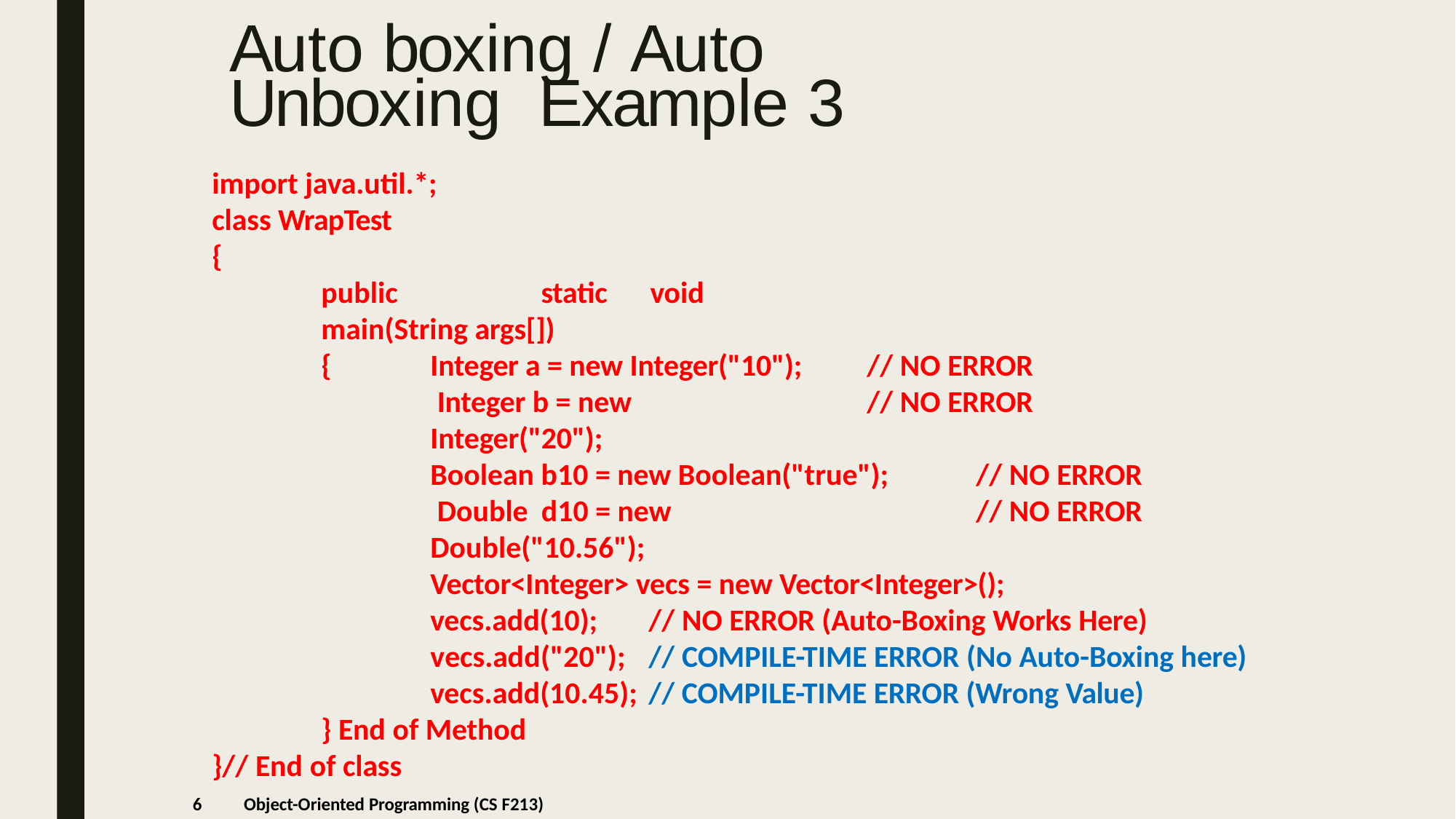

# Auto boxing / Auto Unboxing  Example 3
import java.util.*;
class WrapTest
{
public	static	void main(String args[])
{
Integer a = new Integer("10");  Integer b = new Integer("20");
// NO ERROR
// NO ERROR
Boolean b10 = new Boolean("true");  Double d10 = new Double("10.56");
// NO ERROR
// NO ERROR
Vector<Integer> vecs = new Vector<Integer>();
vecs.add(10);  vecs.add("20");
// NO ERROR (Auto-Boxing Works Here)
// COMPILE-TIME ERROR (No Auto-Boxing here)
vecs.add(10.45); // COMPILE-TIME ERROR (Wrong Value)
} End of Method
}// End of class
6
Object-Oriented Programming (CS F213)